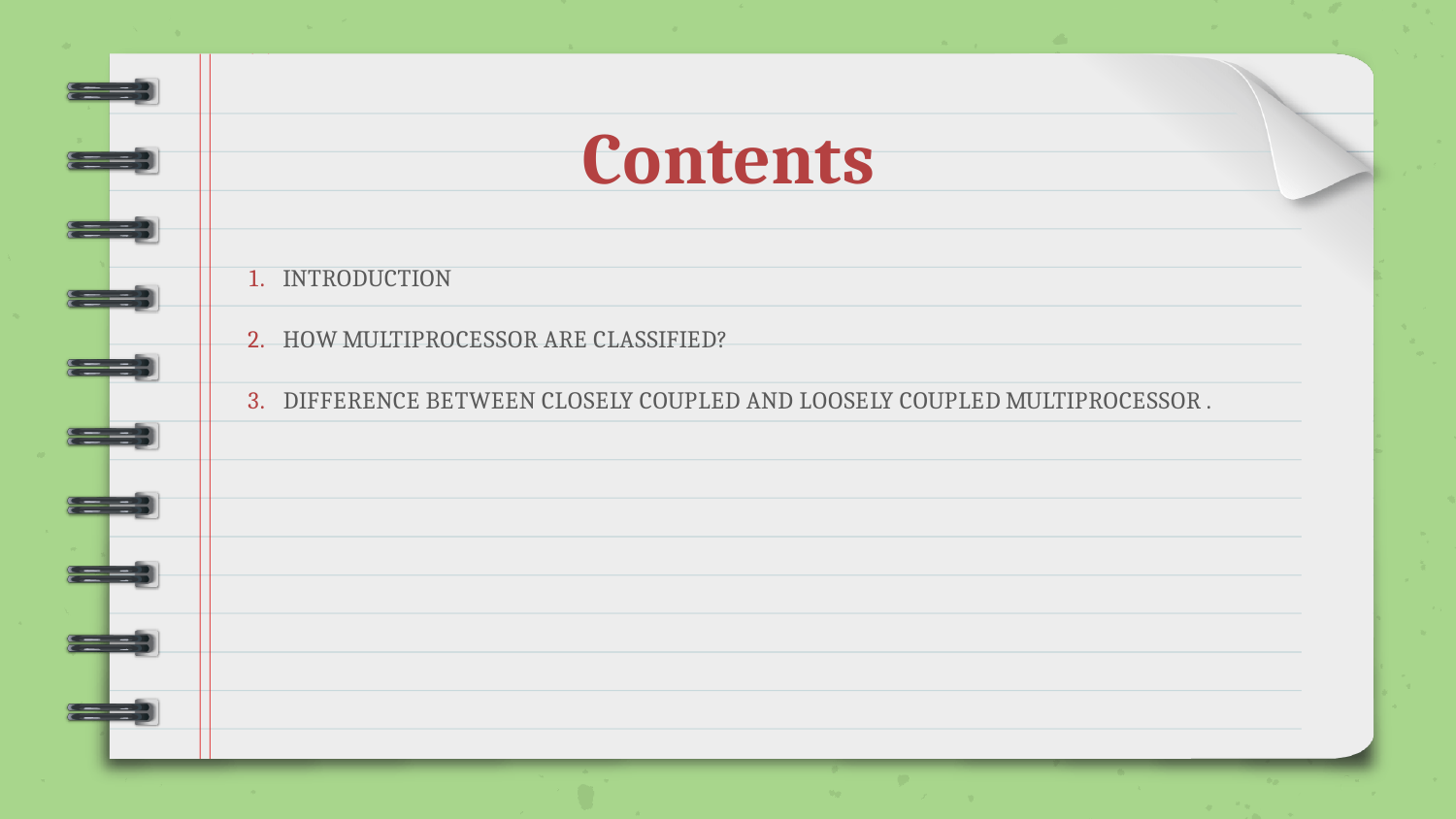

# Contents
INTRODUCTION
HOW MULTIPROCESSOR ARE CLASSIFIED?
DIFFERENCE BETWEEN CLOSELY COUPLED AND LOOSELY COUPLED MULTIPROCESSOR .